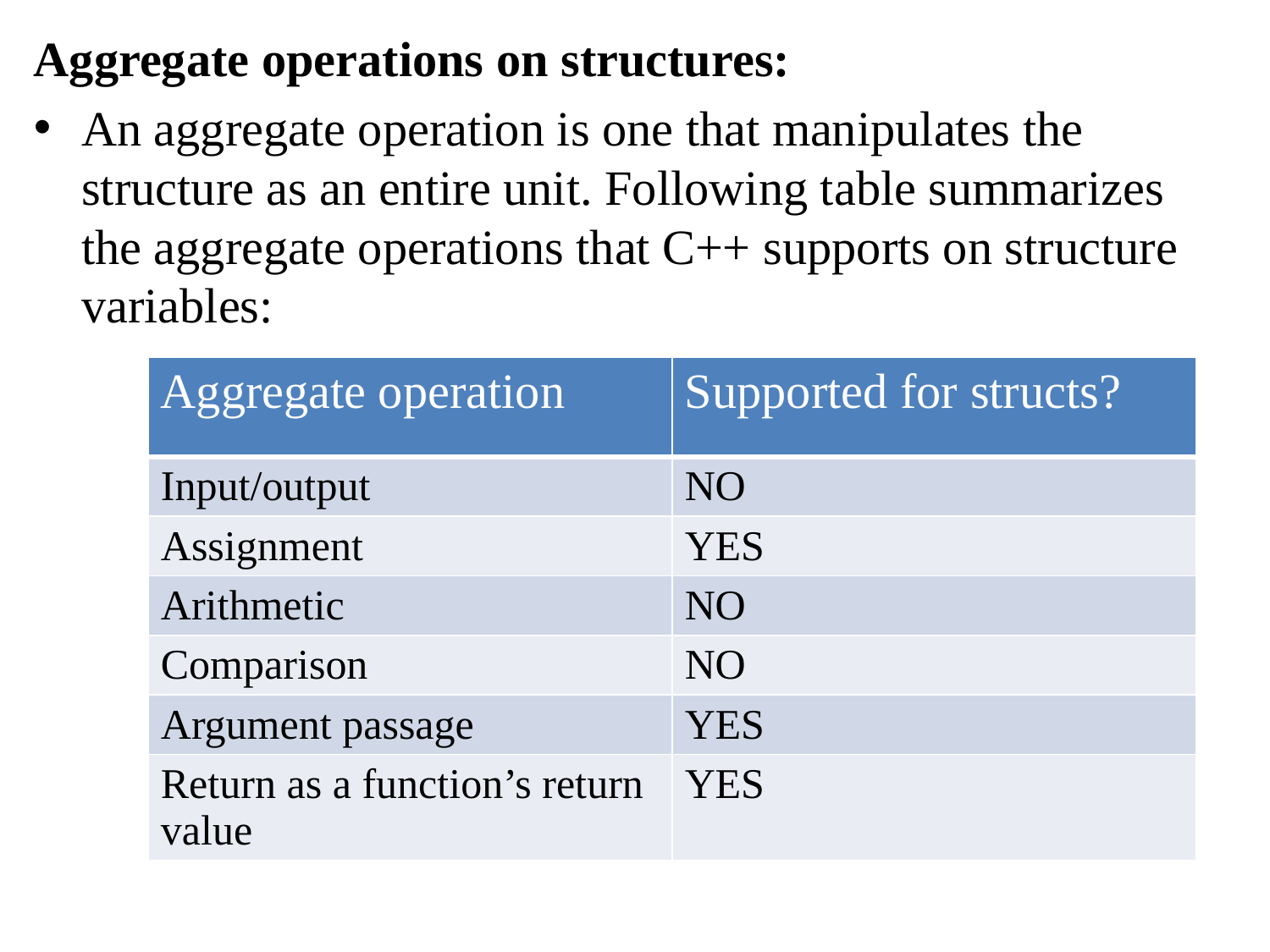

Aggregate operations on structures:
An aggregate operation is one that manipulates the structure as an entire unit. Following table summarizes the aggregate operations that C++ supports on structure variables:
| Aggregate operation | Supported for structs? |
| --- | --- |
| Input/output | NO |
| Assignment | YES |
| Arithmetic | NO |
| Comparison | NO |
| Argument passage | YES |
| Return as a function’s return value | YES |